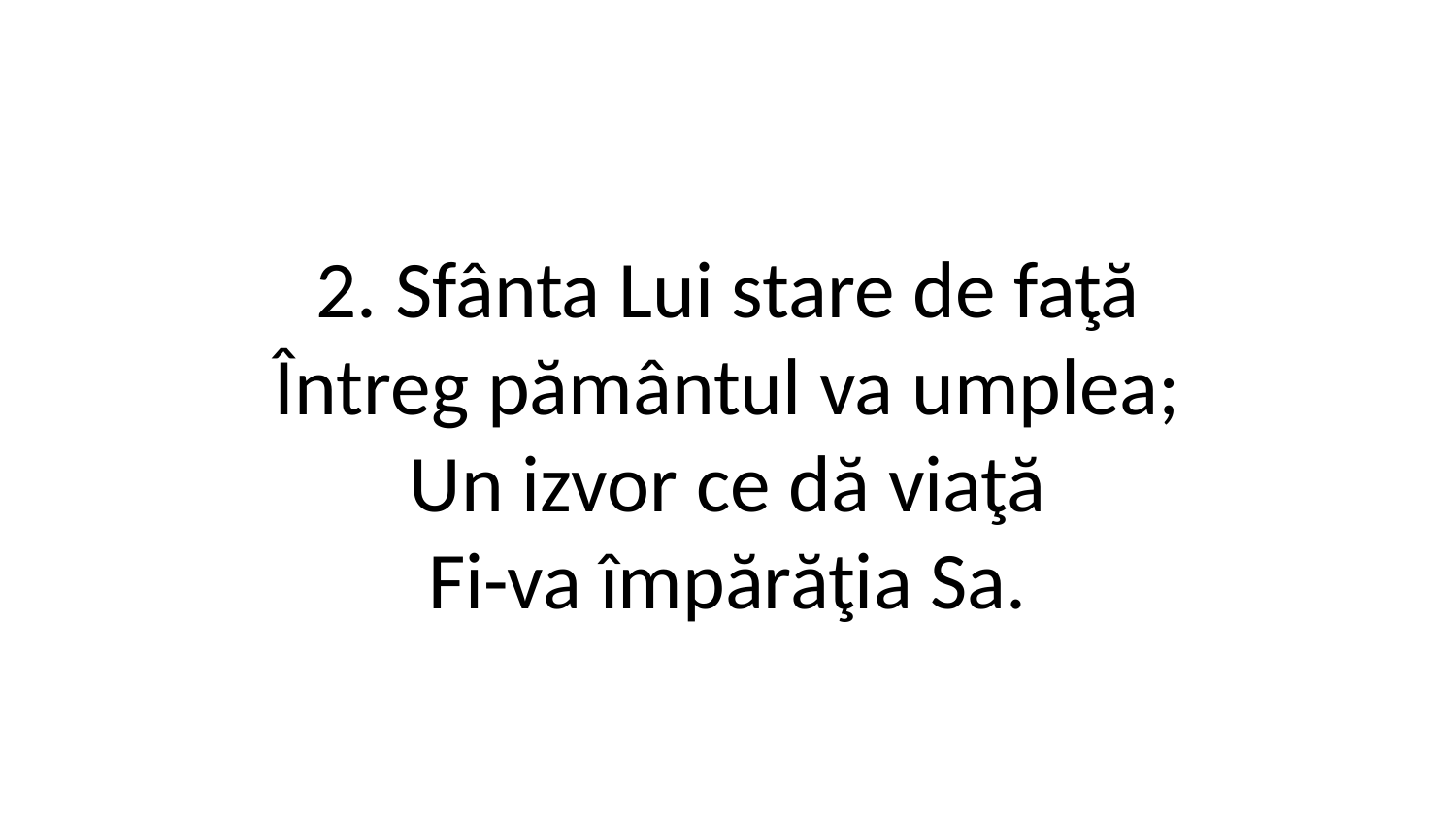

2. Sfânta Lui stare de faţă
Întreg pământul va umplea;
Un izvor ce dă viaţă
Fi-va împărăţia Sa.